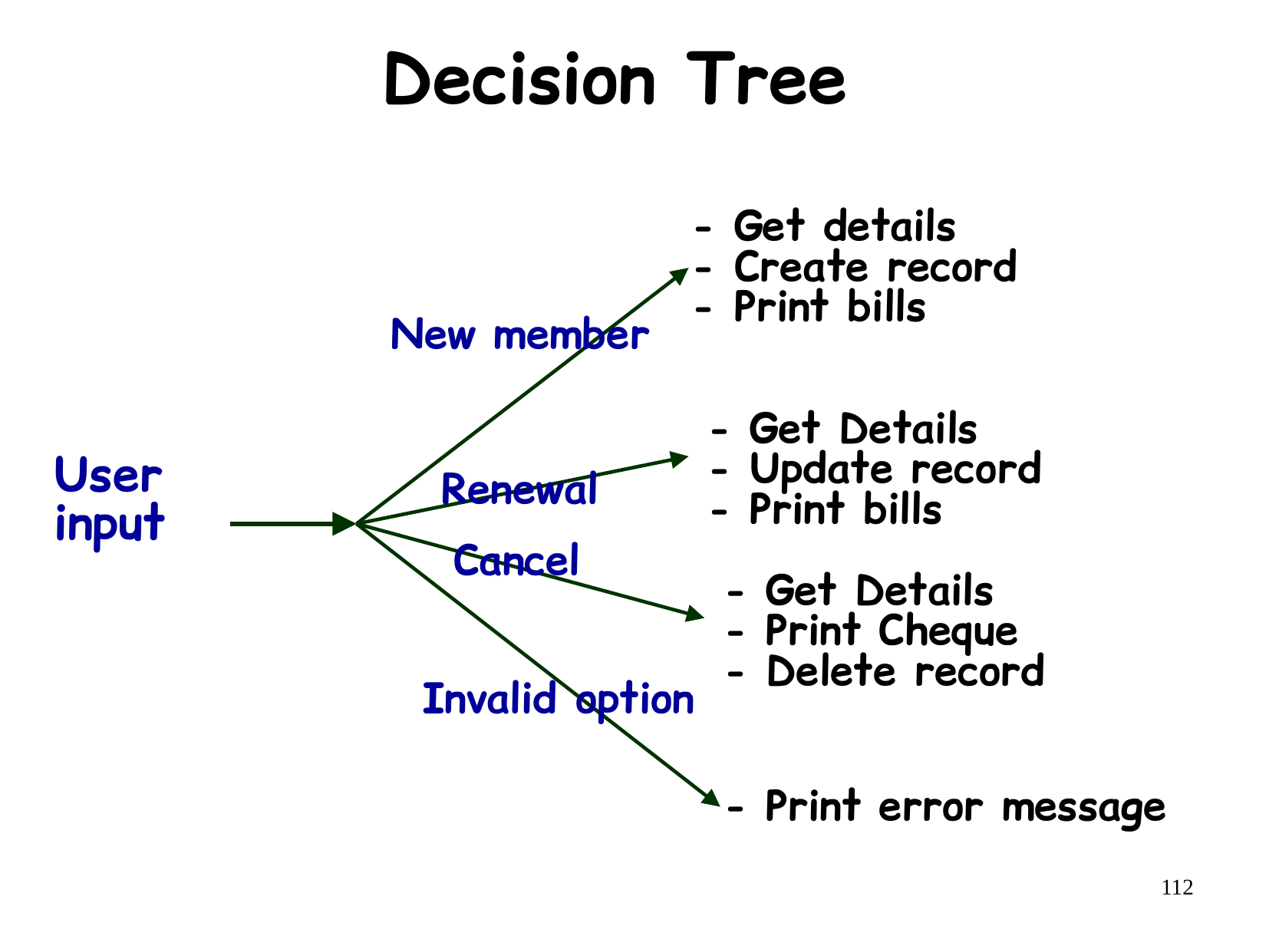

# Decision Tree
- Get details
- Create record
- Print bills
New member
- Get Details
- Update record
User
input
Renewal
- Print bills
Cancel
- Get Details
- Print Cheque
- Delete record
Invalid option
- Print error message